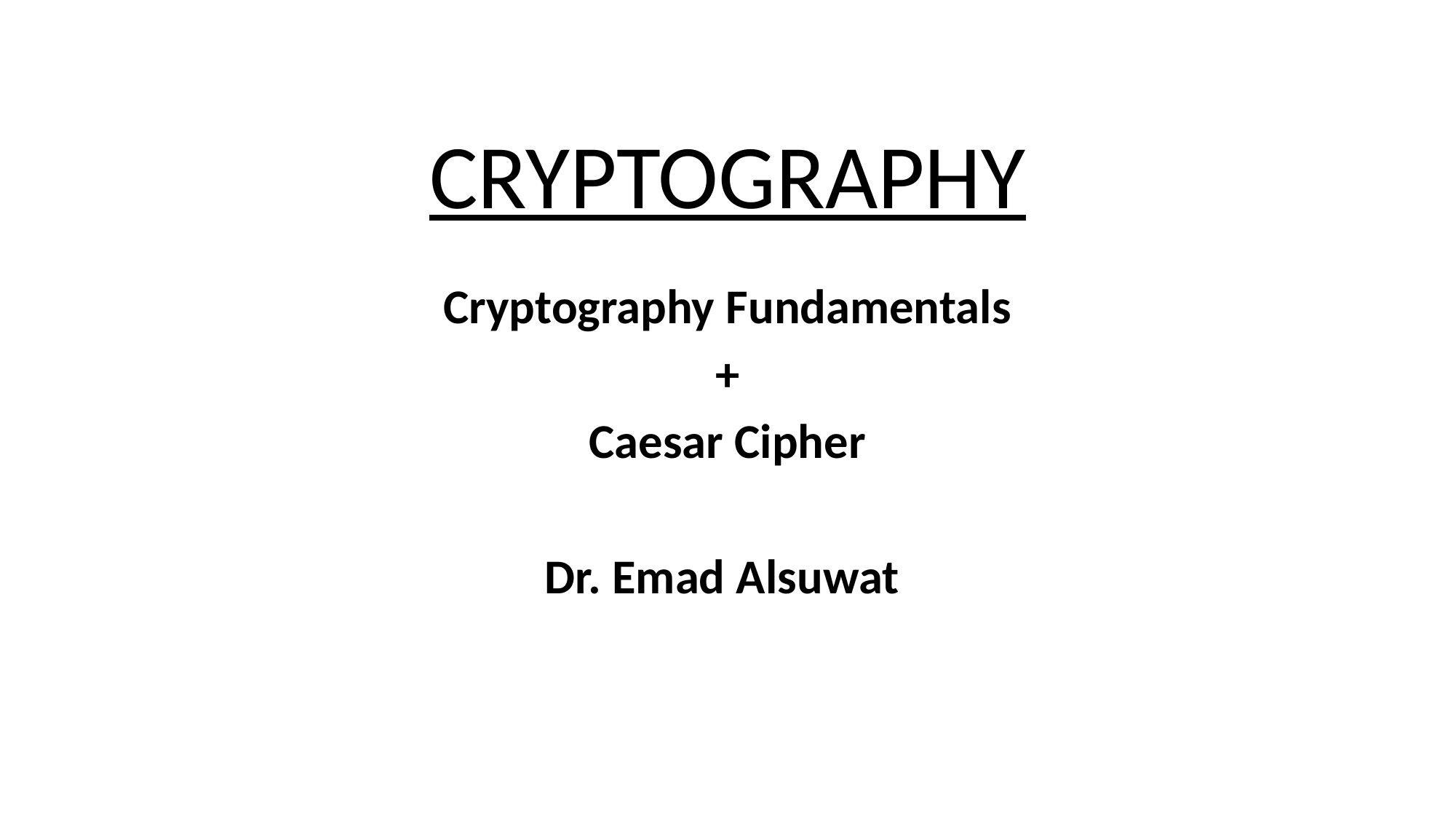

# CRYPTOGRAPHY
Cryptography Fundamentals
+
Caesar Cipher

Dr. Emad Alsuwat